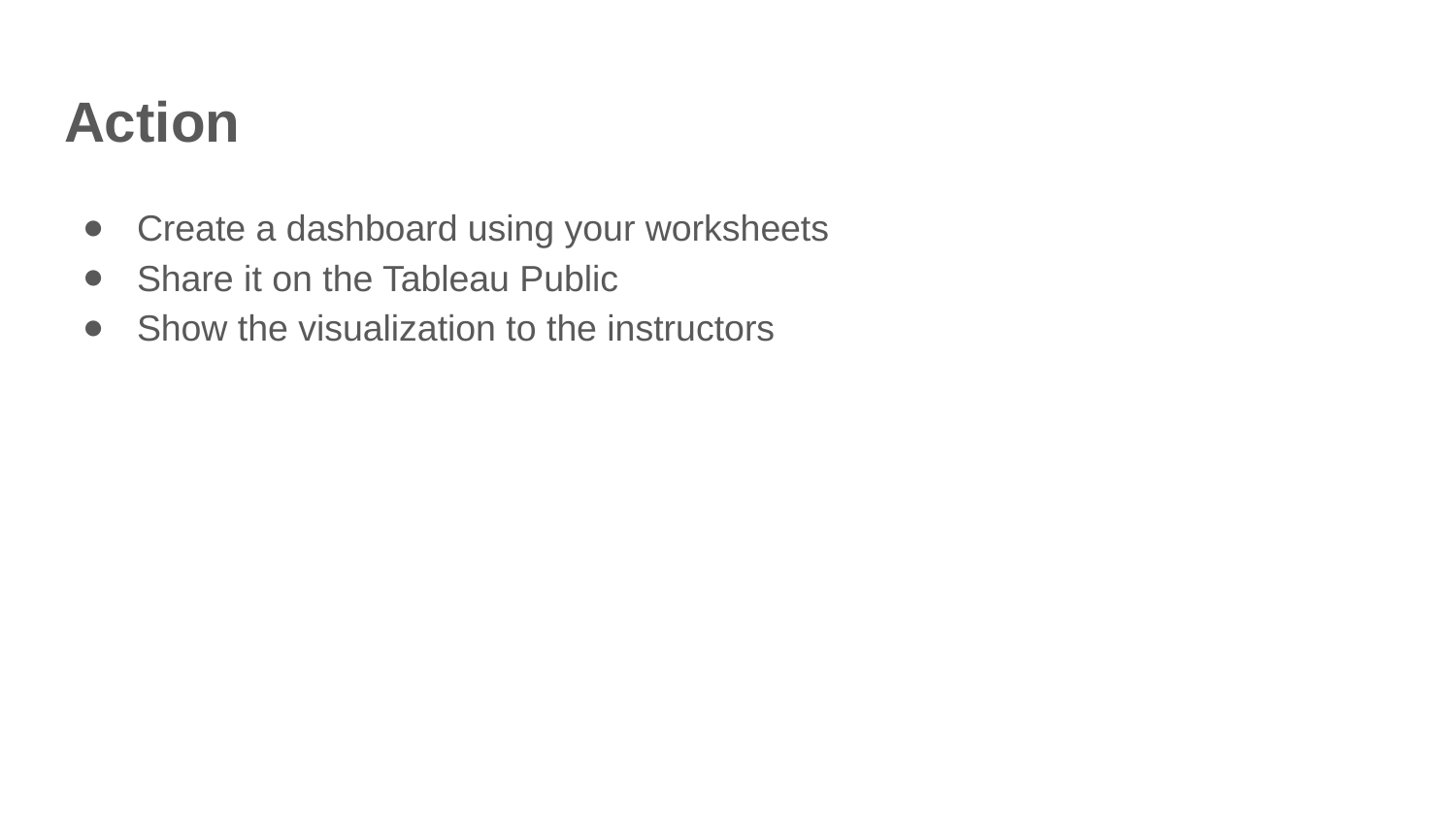

# Action
Create a dashboard using your worksheets
Share it on the Tableau Public
Show the visualization to the instructors